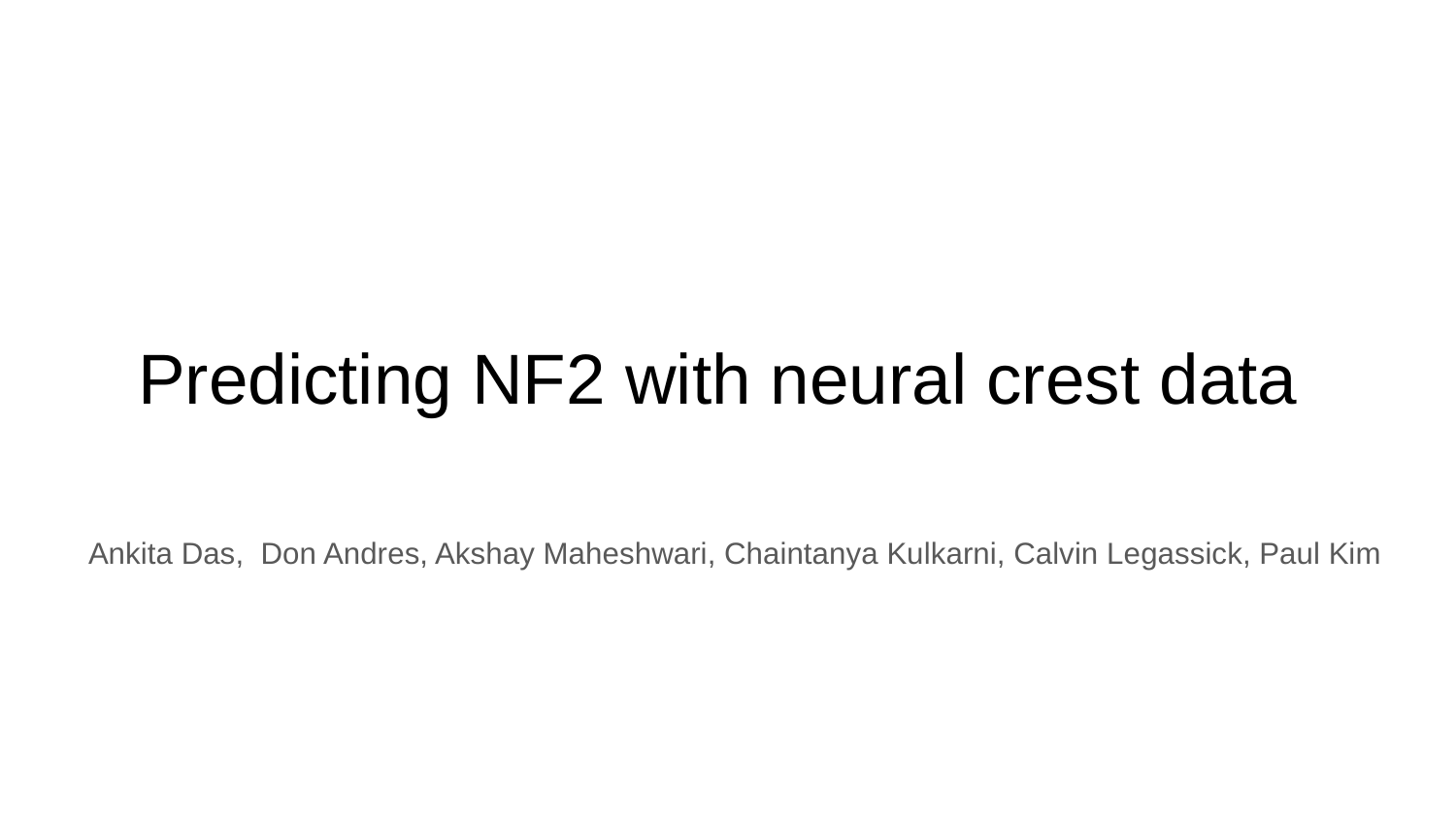

# Predicting NF2 with neural crest data

Ankita Das,  Don Andres, Akshay Maheshwari, Chaintanya Kulkarni, Calvin Legassick, Paul Kim